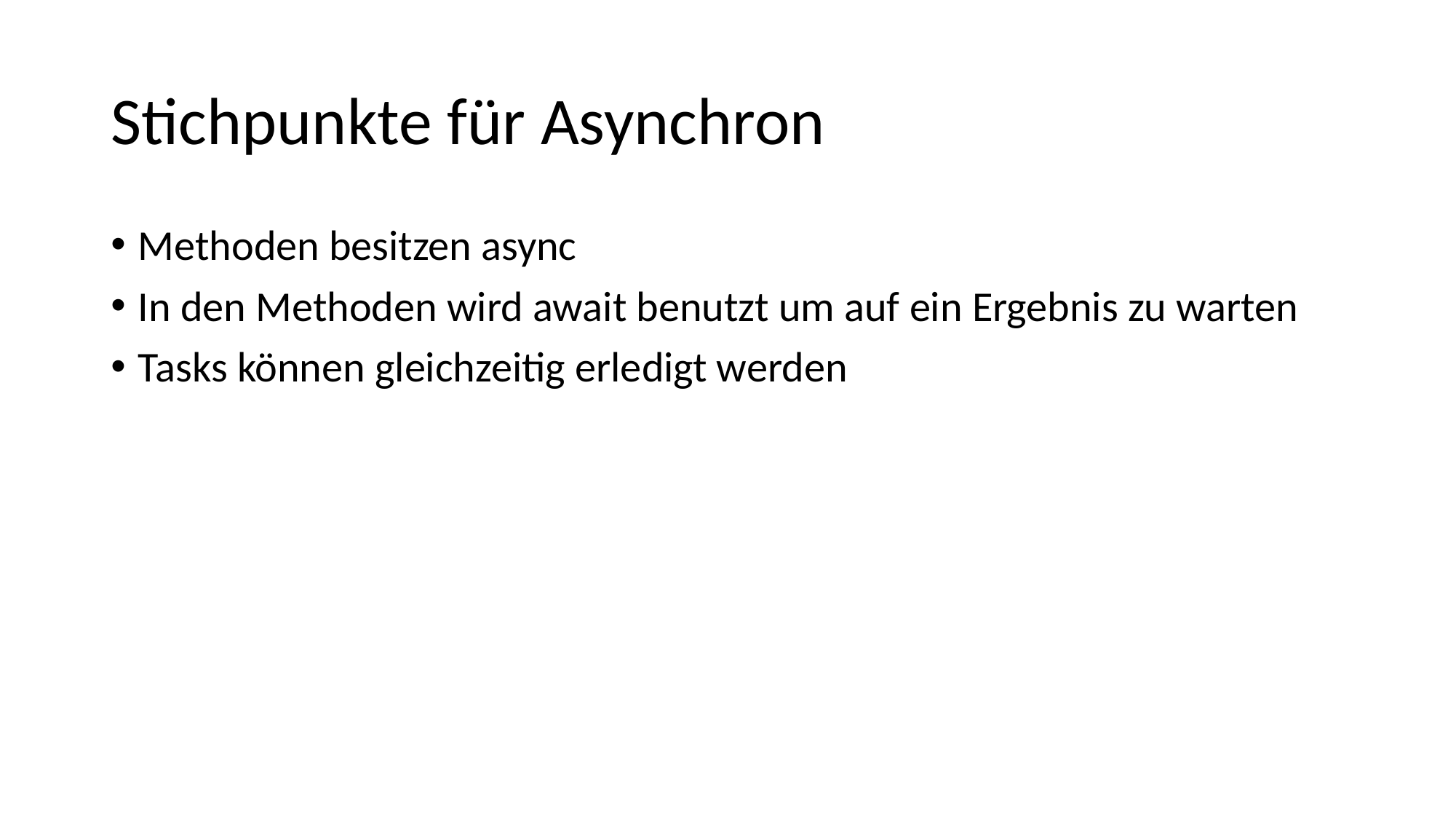

# Stichpunkte für Asynchron
Methoden besitzen async
In den Methoden wird await benutzt um auf ein Ergebnis zu warten
Tasks können gleichzeitig erledigt werden